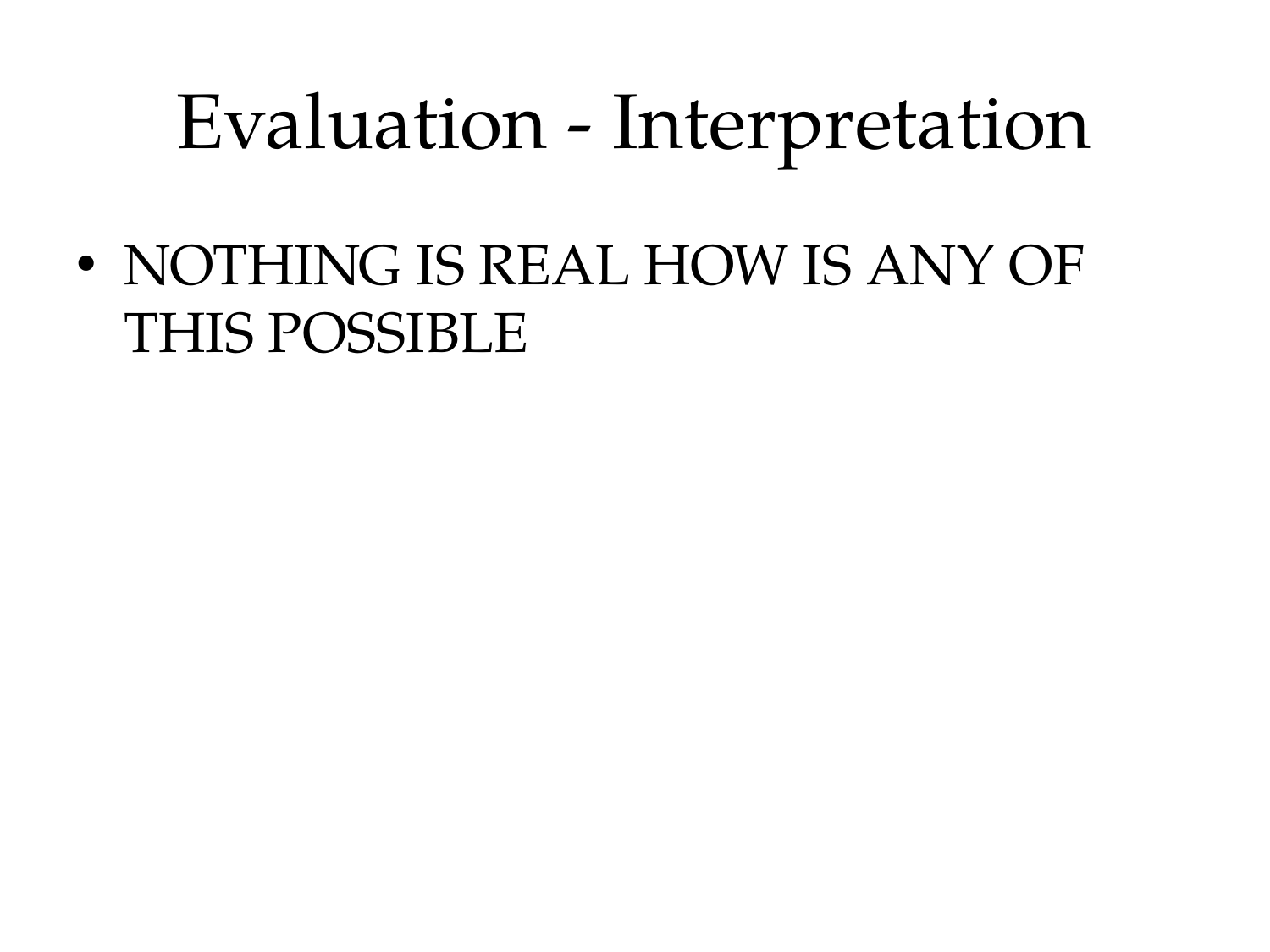

# Evaluation - Interpretation
NOTHING IS REAL HOW IS ANY OF THIS POSSIBLE